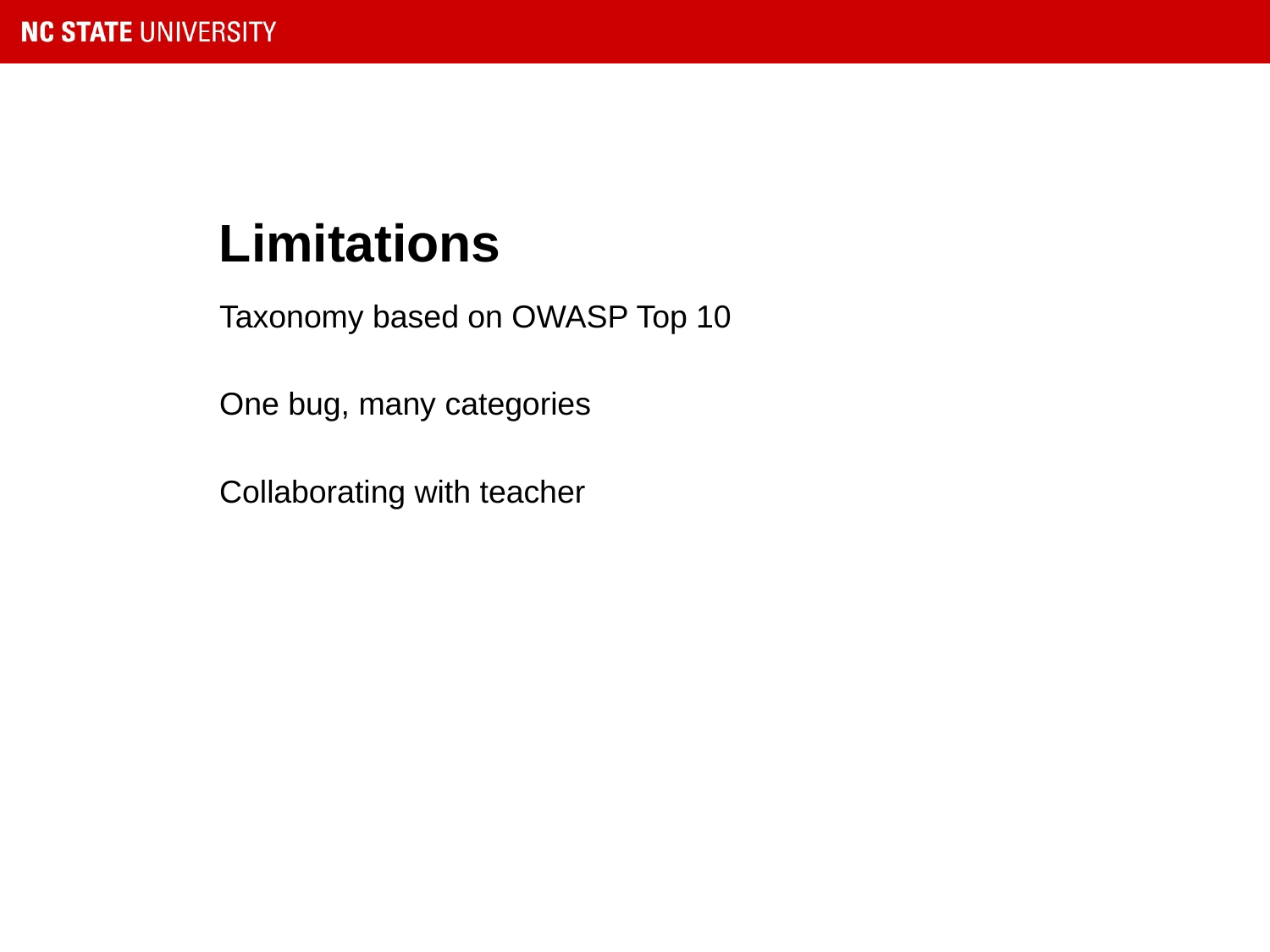

Limitations
Taxonomy based on OWASP Top 10

One bug, many categories

Collaborating with teacher